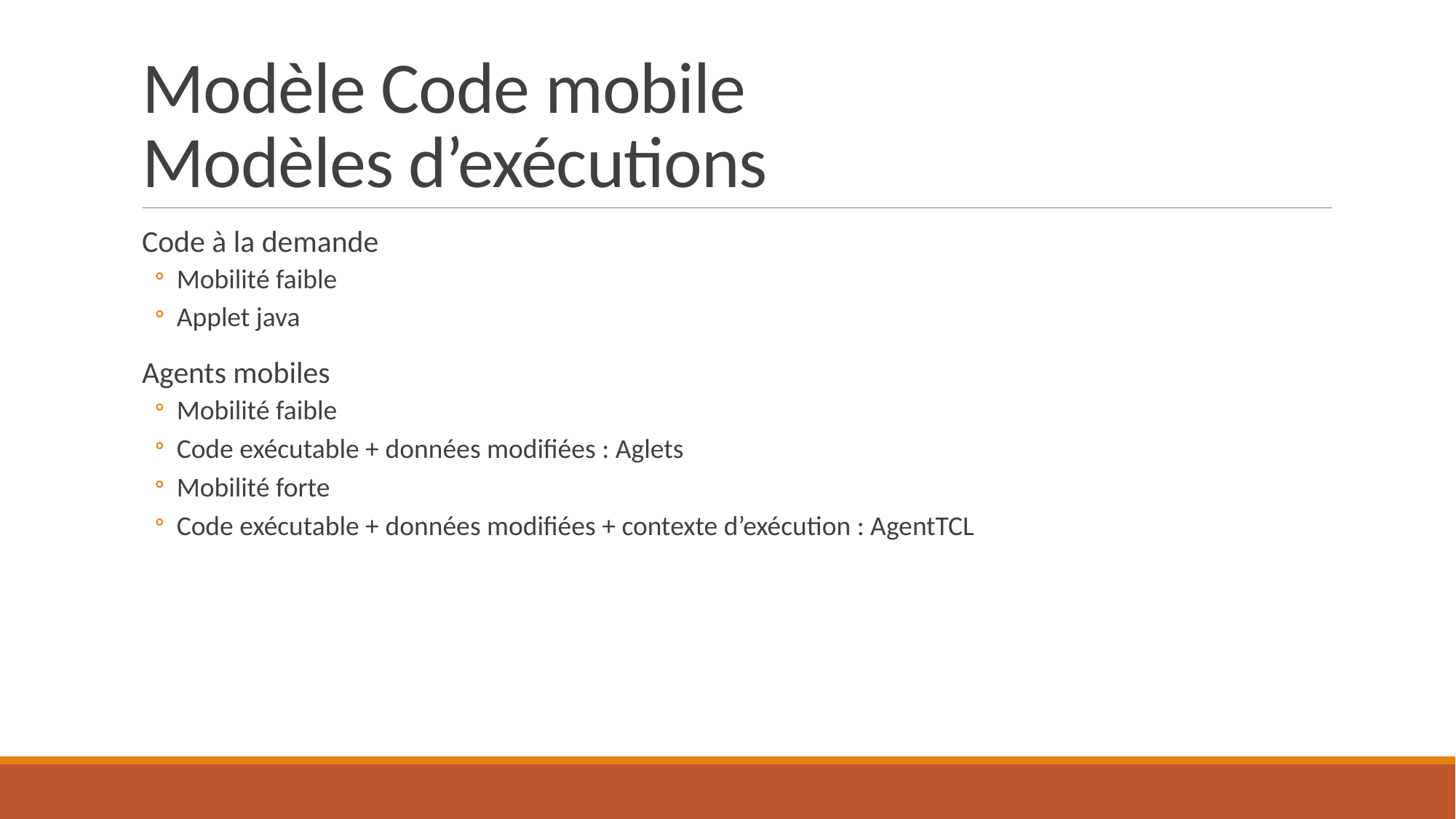

# Modèle Code mobile Modèles d’exécutions
Code à la demande
Mobilité faible
Applet java
Agents mobiles
Mobilité faible
Code exécutable + données modifiées : Aglets
Mobilité forte
Code exécutable + données modifiées + contexte d’exécution : AgentTCL